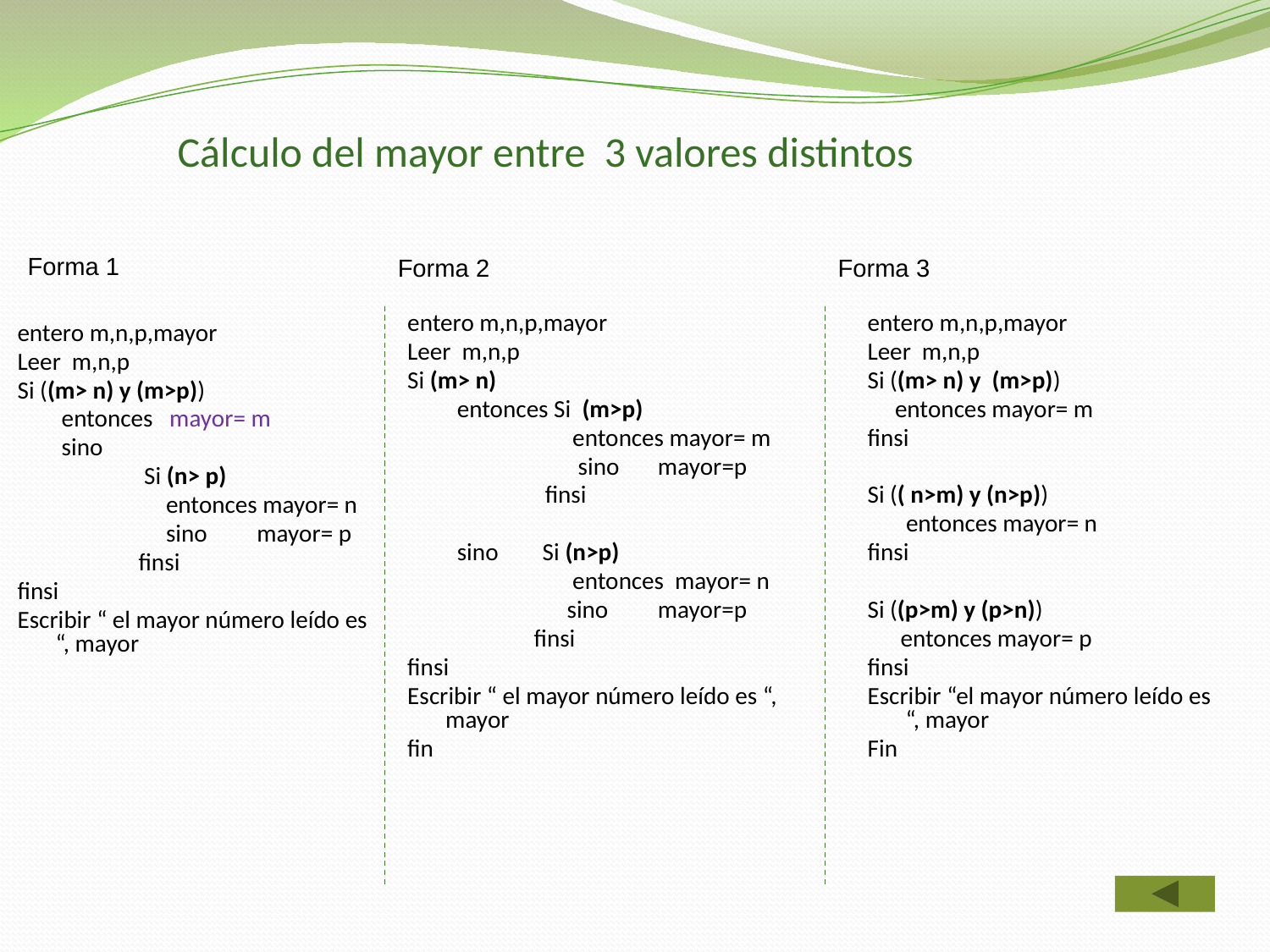

Cálculo del mayor entre  3 valores distintos
Forma 1
Forma 2
Forma 3
entero m,n,p,mayor
Leer  m,n,p
Si (m> n)
         entonces Si  (m>p)
                              entonces mayor= m
                               sino       mayor=p
                         finsi

         sino        Si (n>p)
                              entonces  mayor= n
                             sino         mayor=p
                       finsi
finsi
Escribir “ el mayor número leído es “, mayor
fin
entero m,n,p,mayor
Leer  m,n,p
Si ((m> n) y  (m>p))
     entonces mayor= m
finsi

Si (( n>m) y (n>p))
       entonces mayor= n
finsi

Si ((p>m) y (p>n))
      entonces mayor= p
finsi
Escribir “el mayor número leído es “, mayor
Fin
entero m,n,p,mayor
Leer  m,n,p
Si ((m> n) y (m>p))
        entonces   mayor= m
        sino
                       Si (n> p)
                           entonces mayor= n
                           sino         mayor= p
                      finsi
finsi
Escribir “ el mayor número leído es “, mayor